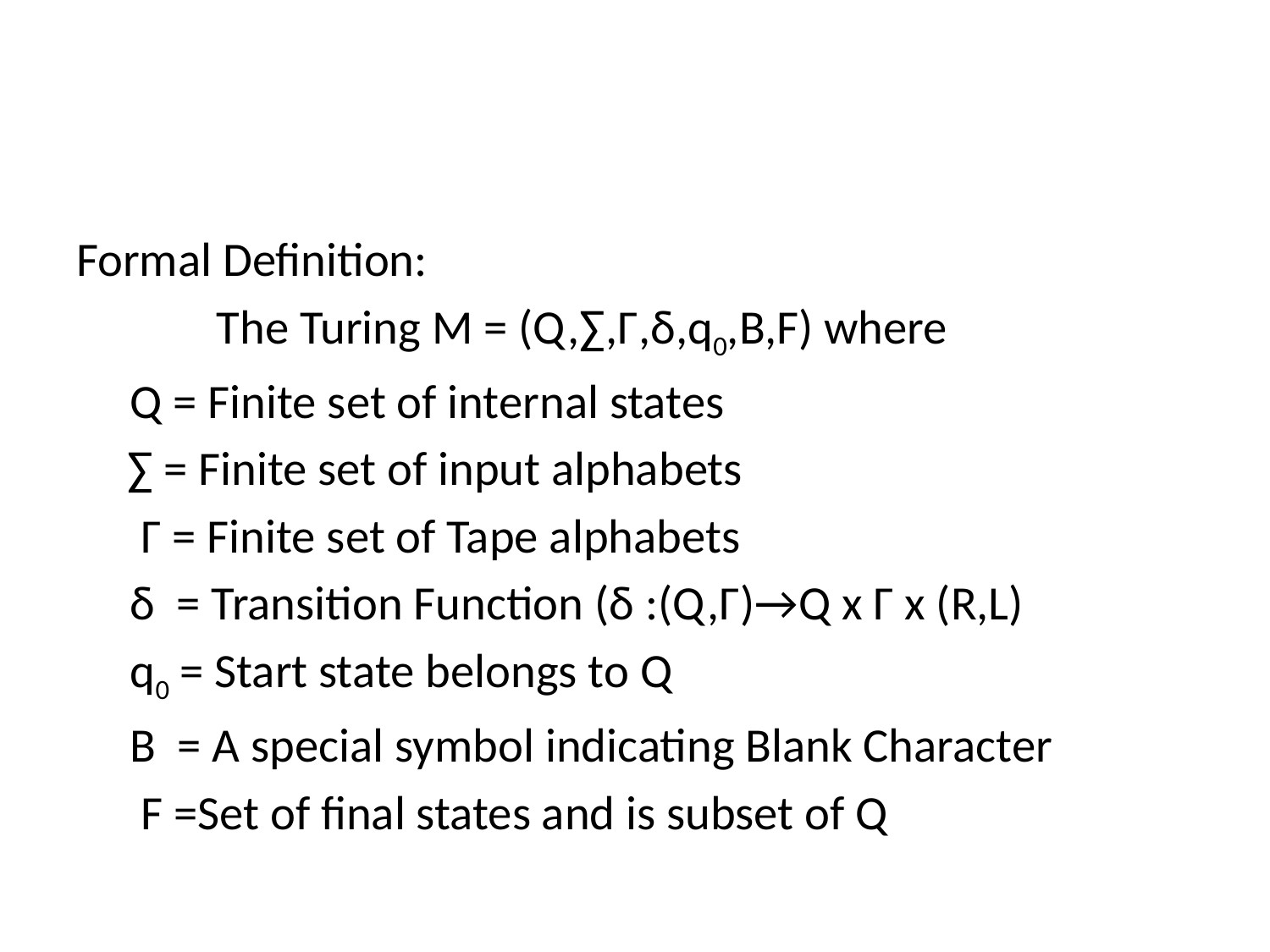

#
Formal Definition:
             The Turing M = (Q,∑,Г,δ,q0,B,F) where
     Q = Finite set of internal states
        ∑ = Finite set of input alphabets
      Г = Finite set of Tape alphabets
     δ  = Transition Function (δ :(Q,Г)→Q x Г x (R,L)
     q0 = Start state belongs to Q
     B  = A special symbol indicating Blank Character
      F =Set of final states and is subset of Q